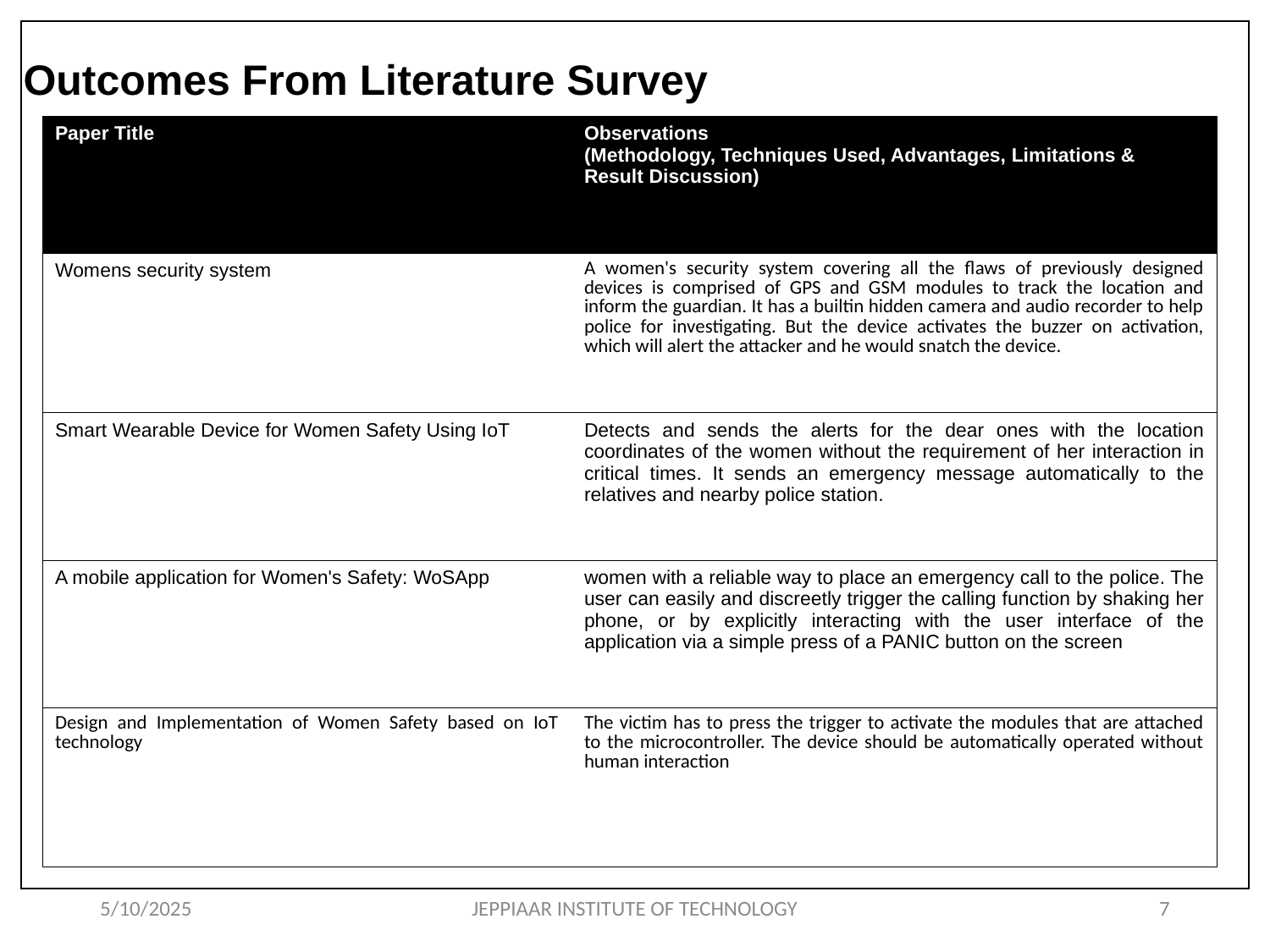

# Outcomes From Literature Survey
| Paper Title | Observations (Methodology, Techniques Used, Advantages, Limitations & Result Discussion) |
| --- | --- |
| Womens security system | A women's security system covering all the flaws of previously designed devices is comprised of GPS and GSM modules to track the location and inform the guardian. It has a builtin hidden camera and audio recorder to help police for investigating. But the device activates the buzzer on activation, which will alert the attacker and he would snatch the device. |
| Smart Wearable Device for Women Safety Using IoT | Detects and sends the alerts for the dear ones with the location coordinates of the women without the requirement of her interaction in critical times. It sends an emergency message automatically to the relatives and nearby police station. |
| A mobile application for Women's Safety: WoSApp | women with a reliable way to place an emergency call to the police. The user can easily and discreetly trigger the calling function by shaking her phone, or by explicitly interacting with the user interface of the application via a simple press of a PANIC button on the screen |
| Design and Implementation of Women Safety based on IoT technology | The victim has to press the trigger to activate the modules that are attached to the microcontroller. The device should be automatically operated without human interaction |

5/10/2025
JEPPIAAR INSTITUTE OF TECHNOLOGY
7